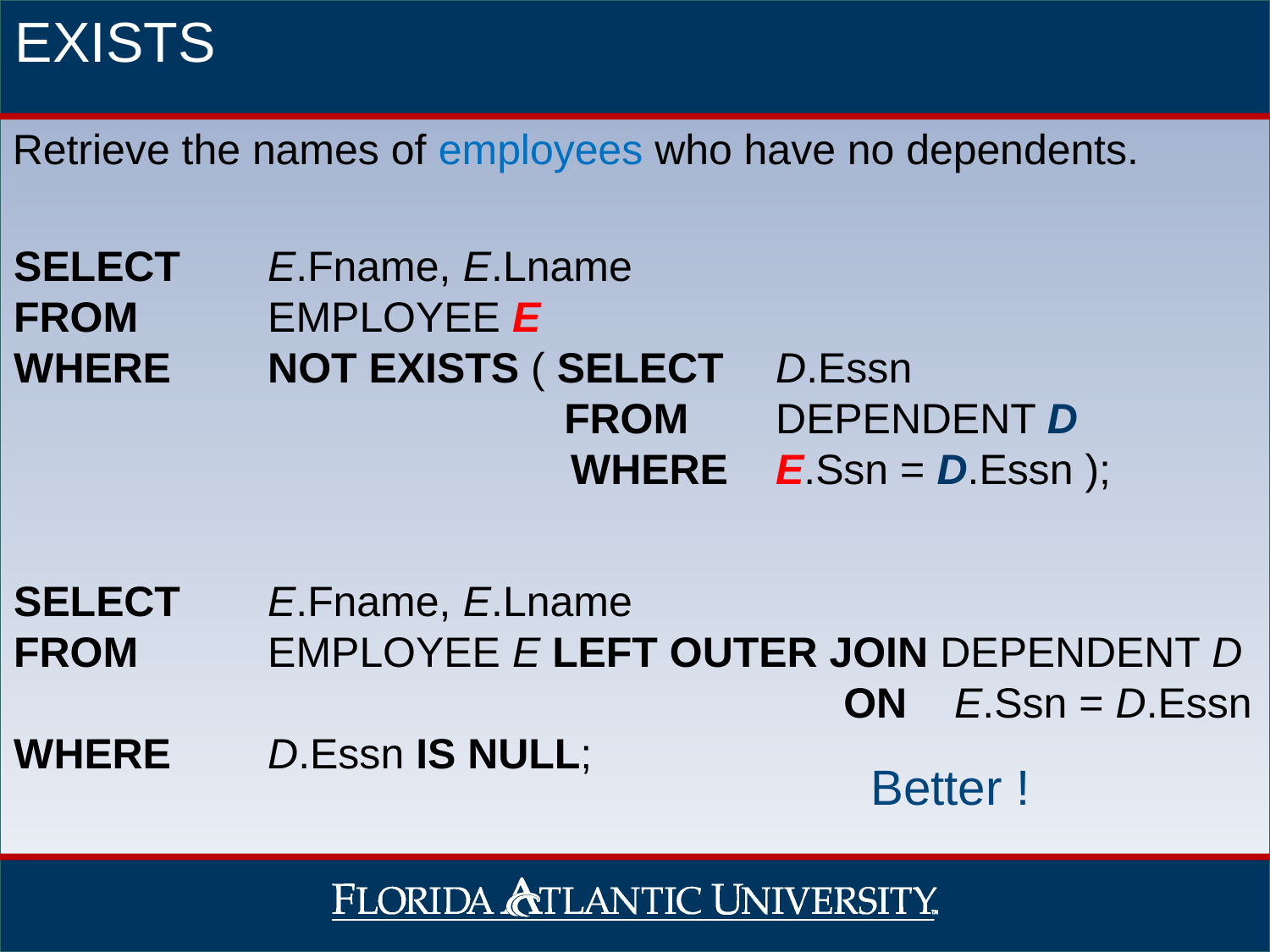

EXISTS
Retrieve the names of employees who have no dependents.
SELECT	E.Fname, E.Lname
FROM		EMPLOYEE E
WHERE	NOT EXISTS ( SELECT 	D.Essn
             	                         FROM 	DEPENDENT D
                                               WHERE	E.Ssn = D.Essn );
SELECT	E.Fname, E.Lname
FROM		EMPLOYEE E LEFT OUTER JOIN DEPENDENT D
                                                                      ON    E.Ssn = D.Essn
WHERE	D.Essn IS NULL;
Better !